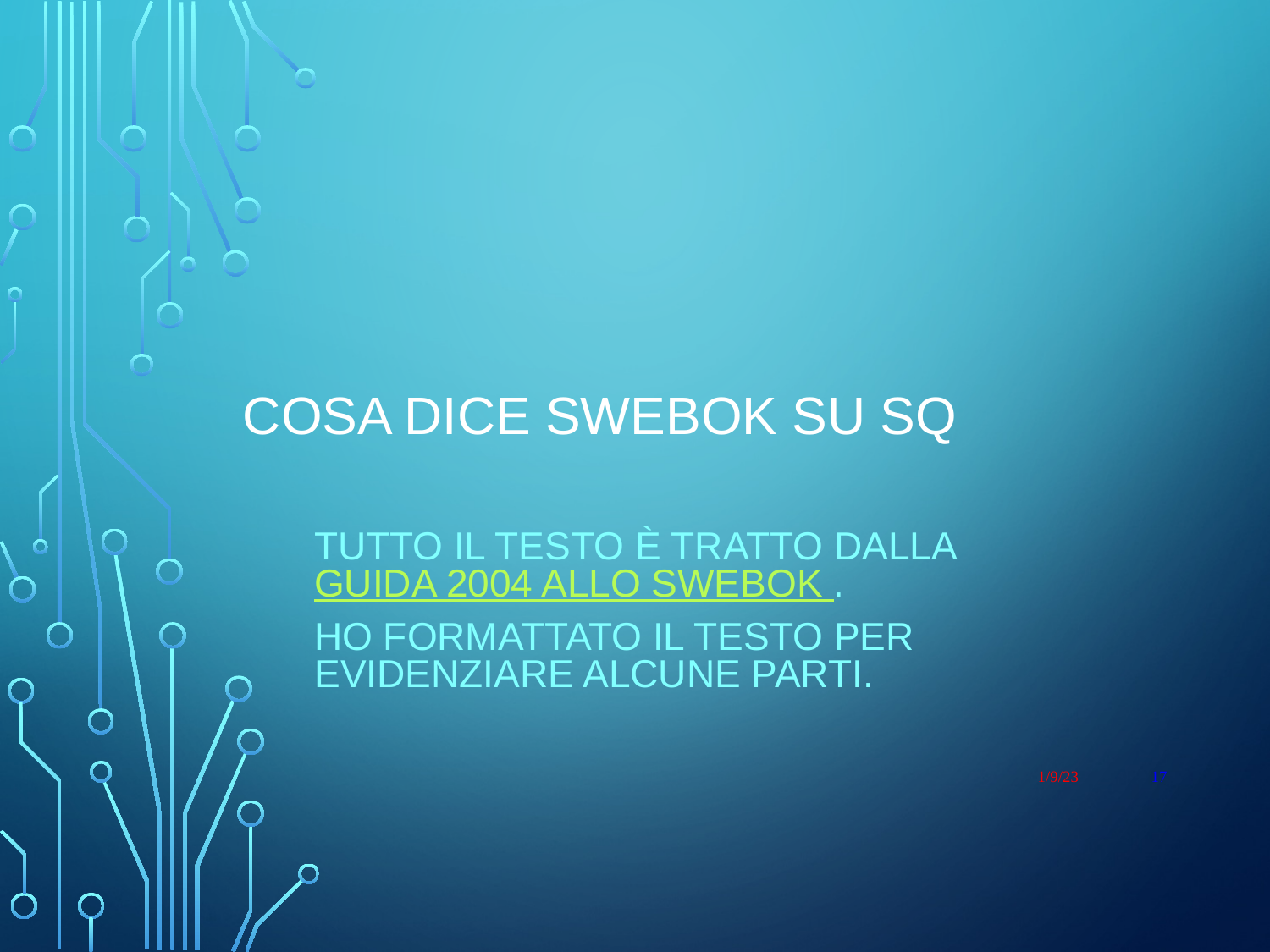

# Cosa dice SWEBOK su SQ
Tutto il testo è tratto dalla Guida 2004 allo SWEBOK .
Ho formattato il testo per evidenziare alcune parti.
1/9/23
17